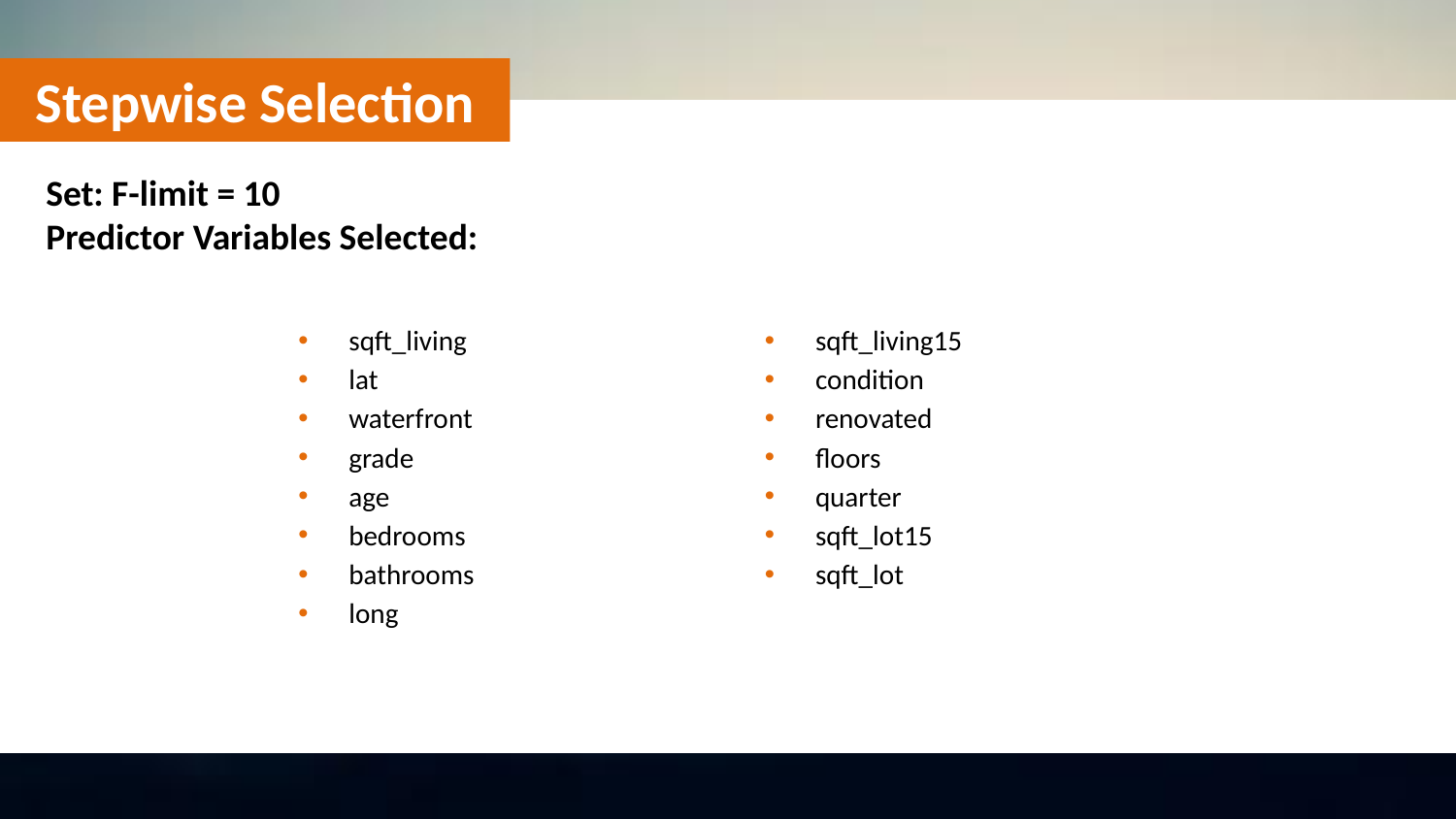

Stepwise Selection
Set: F-limit = 10
Predictor Variables Selected:

sqft_living
lat
waterfront
grade
age
bedrooms
bathrooms
long
sqft_living15
condition
renovated
floors
quarter
sqft_lot15
sqft_lot